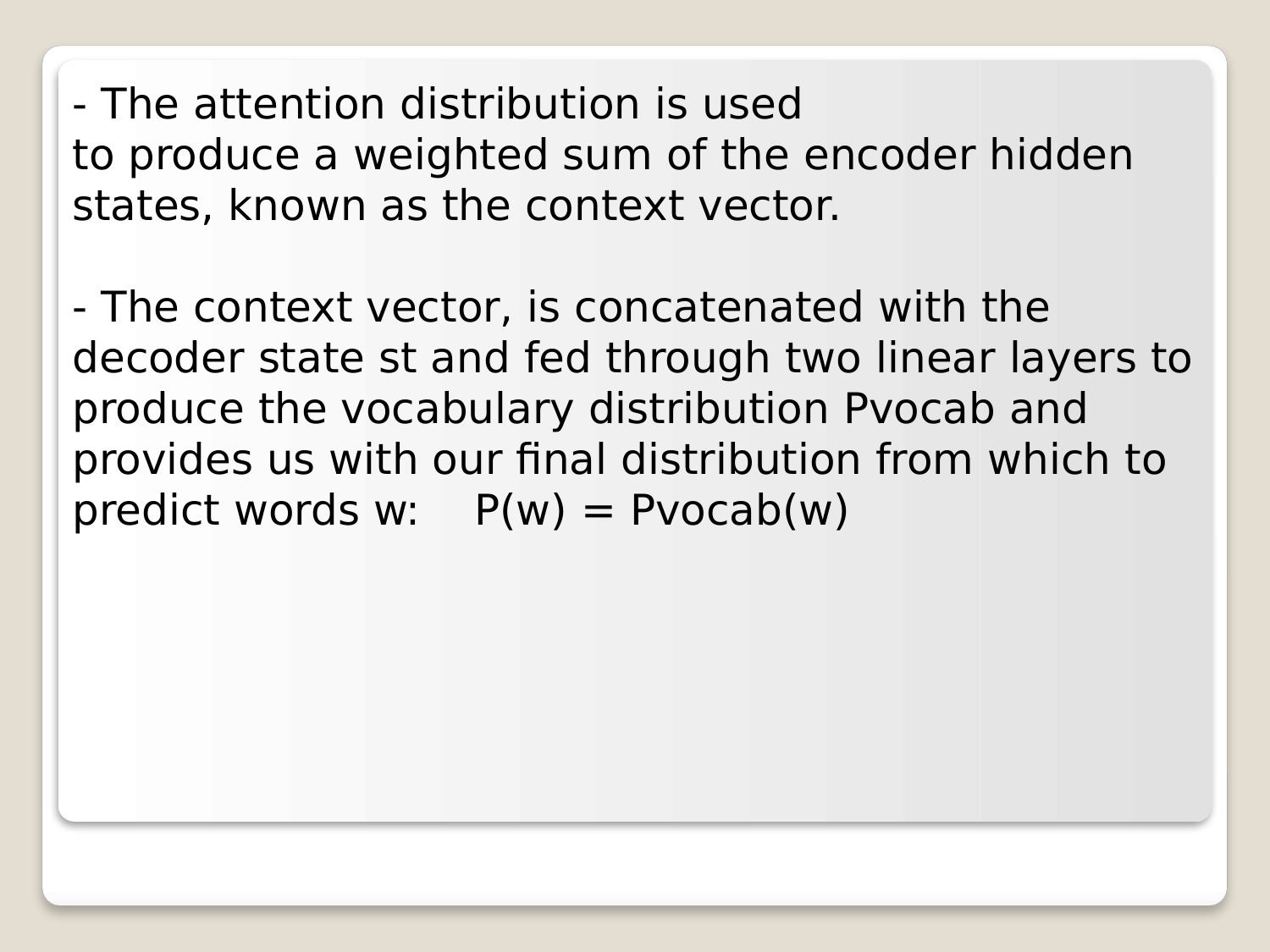

- The attention distribution is used
to produce a weighted sum of the encoder hidden
states, known as the context vector.

- The context vector, is concatenated with the decoder state st and fed through two linear layers to produce the vocabulary distribution Pvocab and provides us with our final distribution from which to predict words w:    P(w) = Pvocab(w)